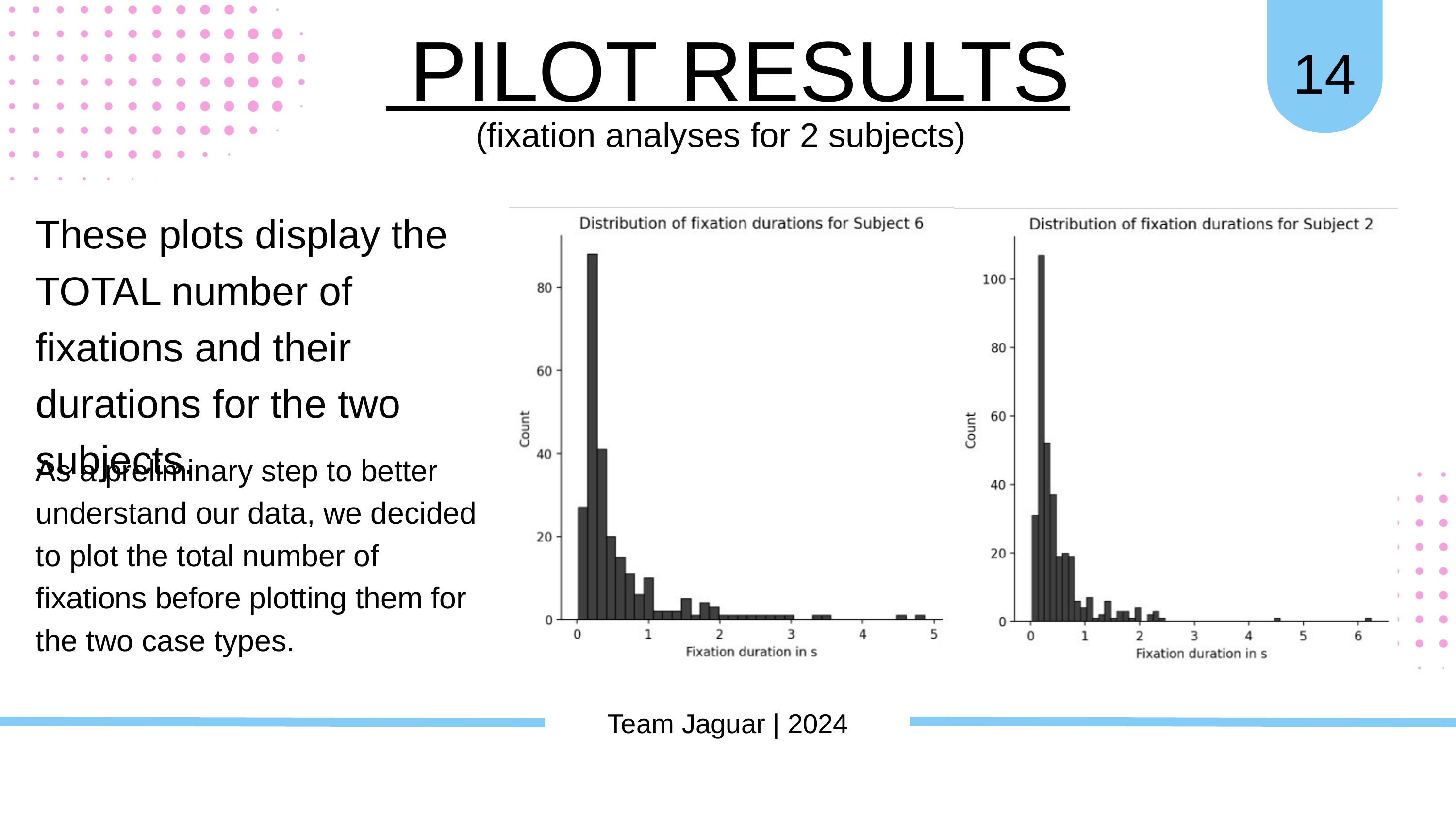

14

 PILOT RESULTS
(fixation analyses for 2 subjects)
These plots display the TOTAL number of fixations and their durations for the two subjects.

As a preliminary step to better understand our data, we decided to plot the total number of fixations before plotting them for the two case types.

Team Jaguar | 2024